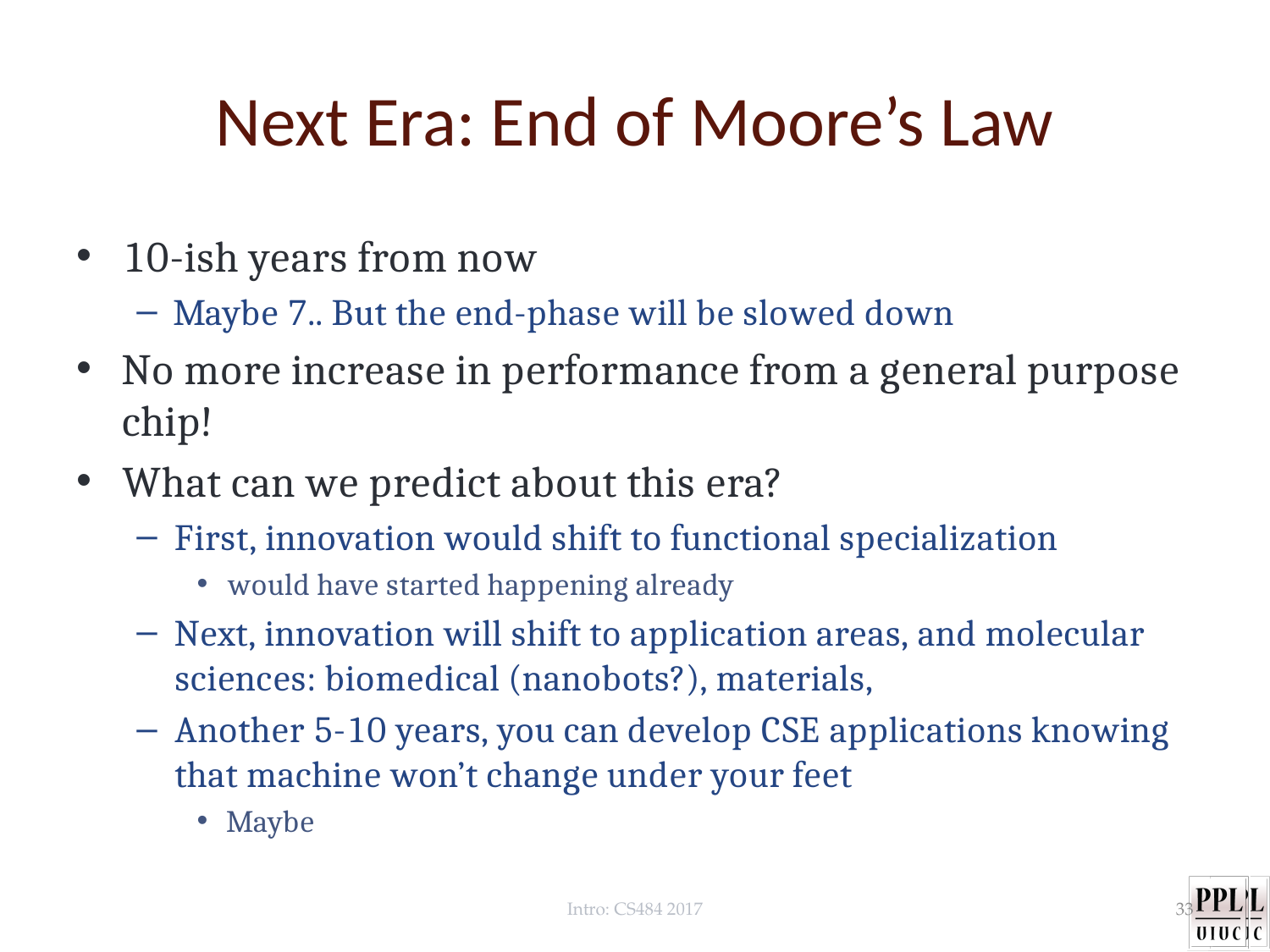

# Next Era: End of Moore’s Law
10-ish years from now
Maybe 7.. But the end-phase will be slowed down
No more increase in performance from a general purpose chip!
What can we predict about this era?
First, innovation would shift to functional specialization
would have started happening already
Next, innovation will shift to application areas, and molecular sciences: biomedical (nanobots?), materials,
Another 5-10 years, you can develop CSE applications knowing that machine won’t change under your feet
Maybe
Intro: CS484 2017
33